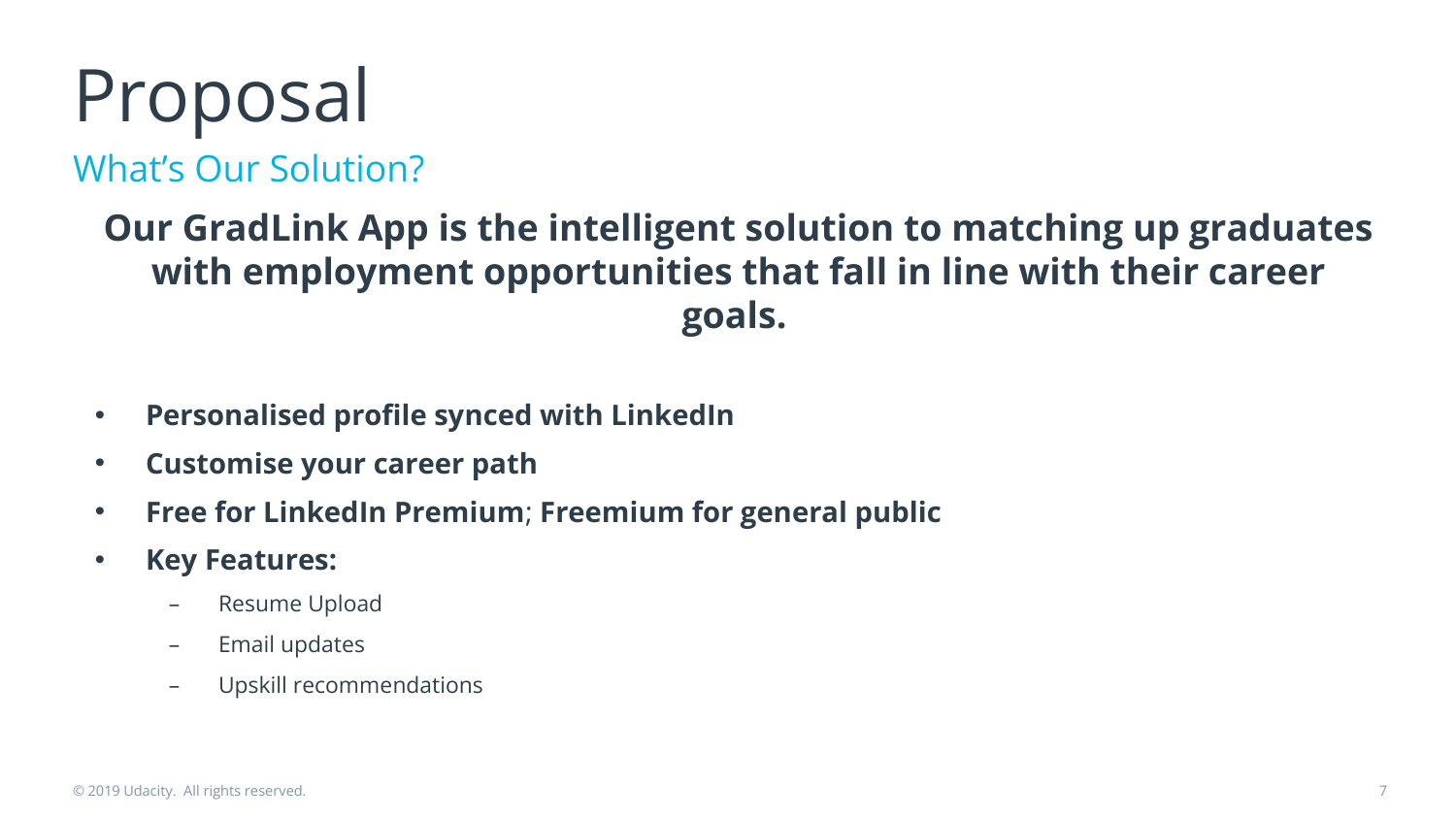

# Proposal
What’s Our Solution?
Our GradLink App is the intelligent solution to matching up graduates with employment opportunities that fall in line with their career goals.

Personalised profile synced with LinkedIn
Customise your career path
Free for LinkedIn Premium; Freemium for general public
Key Features:
Resume Upload
Email updates
Upskill recommendations

© 2019 Udacity.  All rights reserved.
7